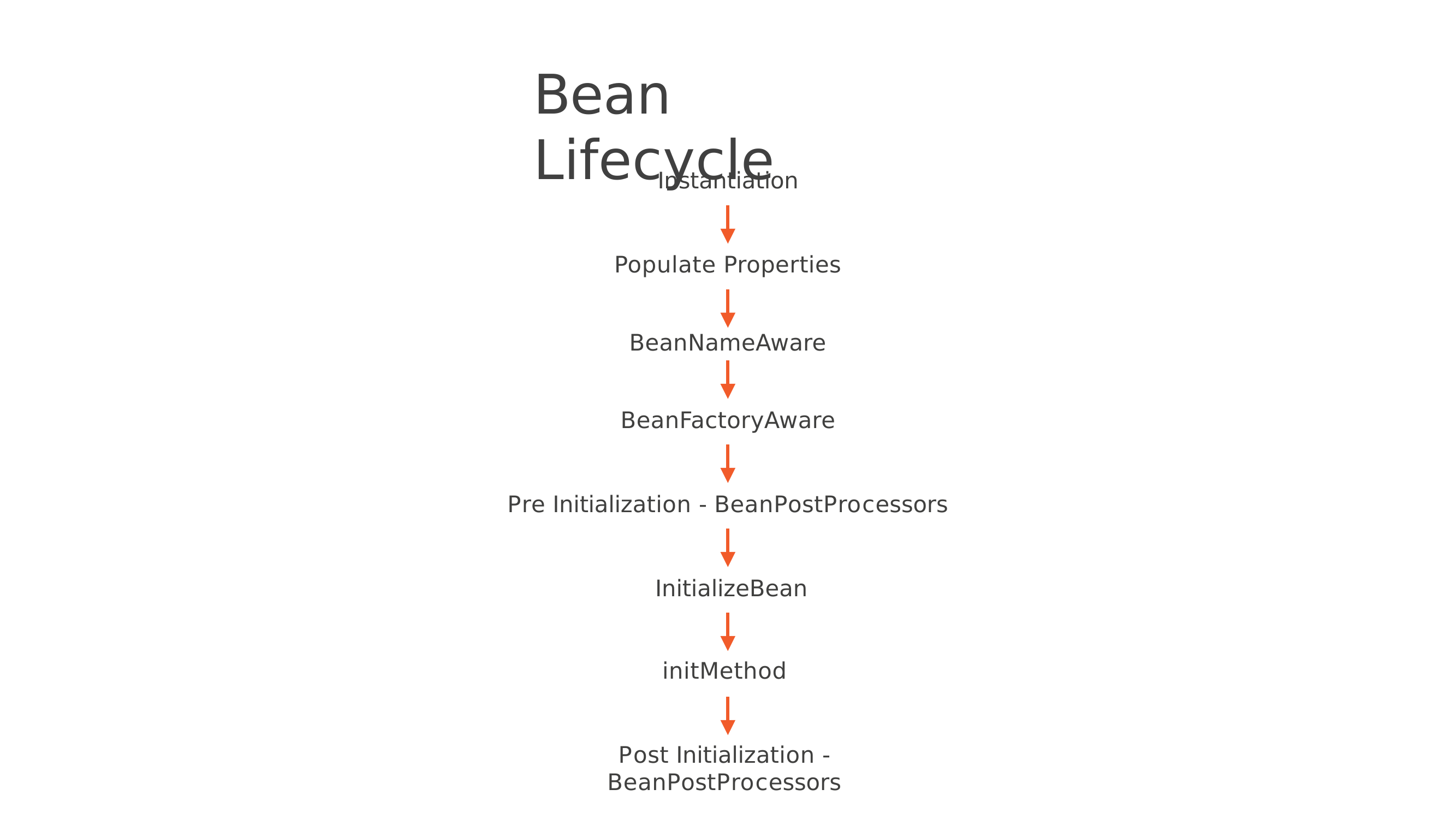

# Bean Lifecycle
Instantiation
Populate Properties  BeanNameAware  BeanFactoryAware
Pre Initialization - BeanPostProcessors  InitializeBean

initMethod

Post Initialization - BeanPostProcessors

3